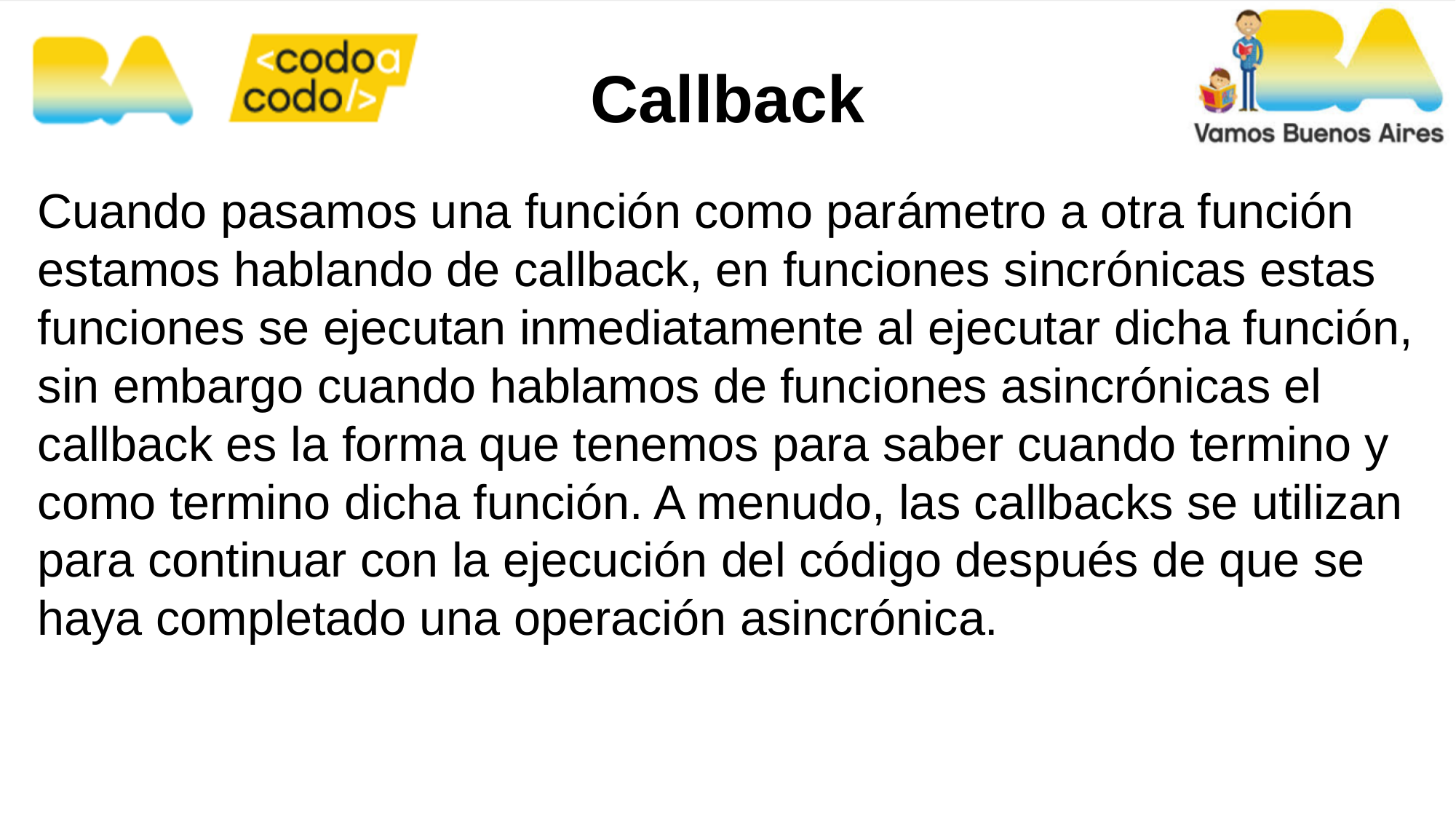

Callback
Cuando pasamos una función como parámetro a otra función estamos hablando de callback, en funciones sincrónicas estas funciones se ejecutan inmediatamente al ejecutar dicha función, sin embargo cuando hablamos de funciones asincrónicas el callback es la forma que tenemos para saber cuando termino y como termino dicha función. A menudo, las callbacks se utilizan para continuar con la ejecución del código después de que se haya completado una operación asincrónica.